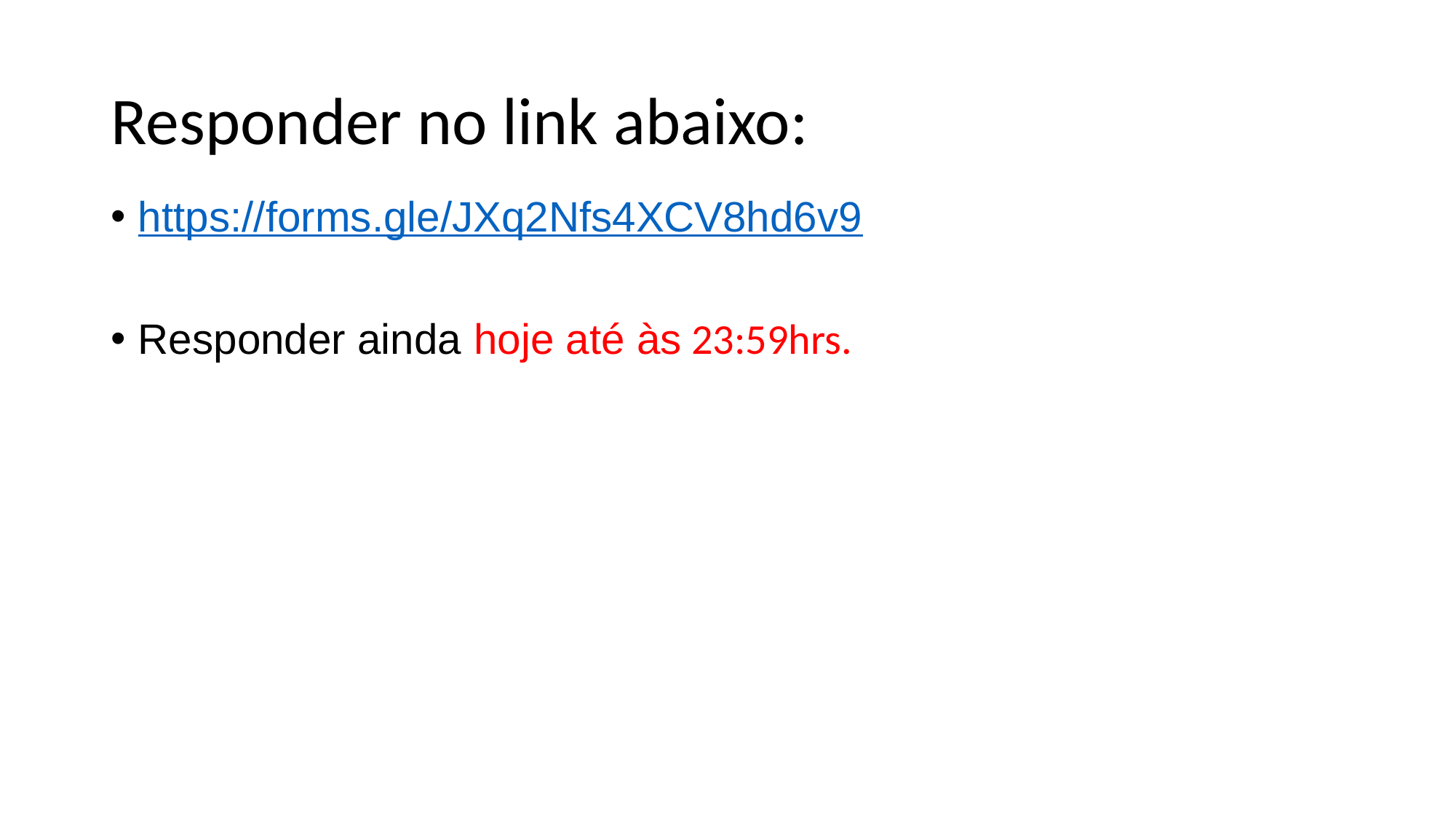

# Responder no link abaixo:
https://forms.gle/JXq2Nfs4XCV8hd6v9

Responder ainda hoje até às 23:59hrs.